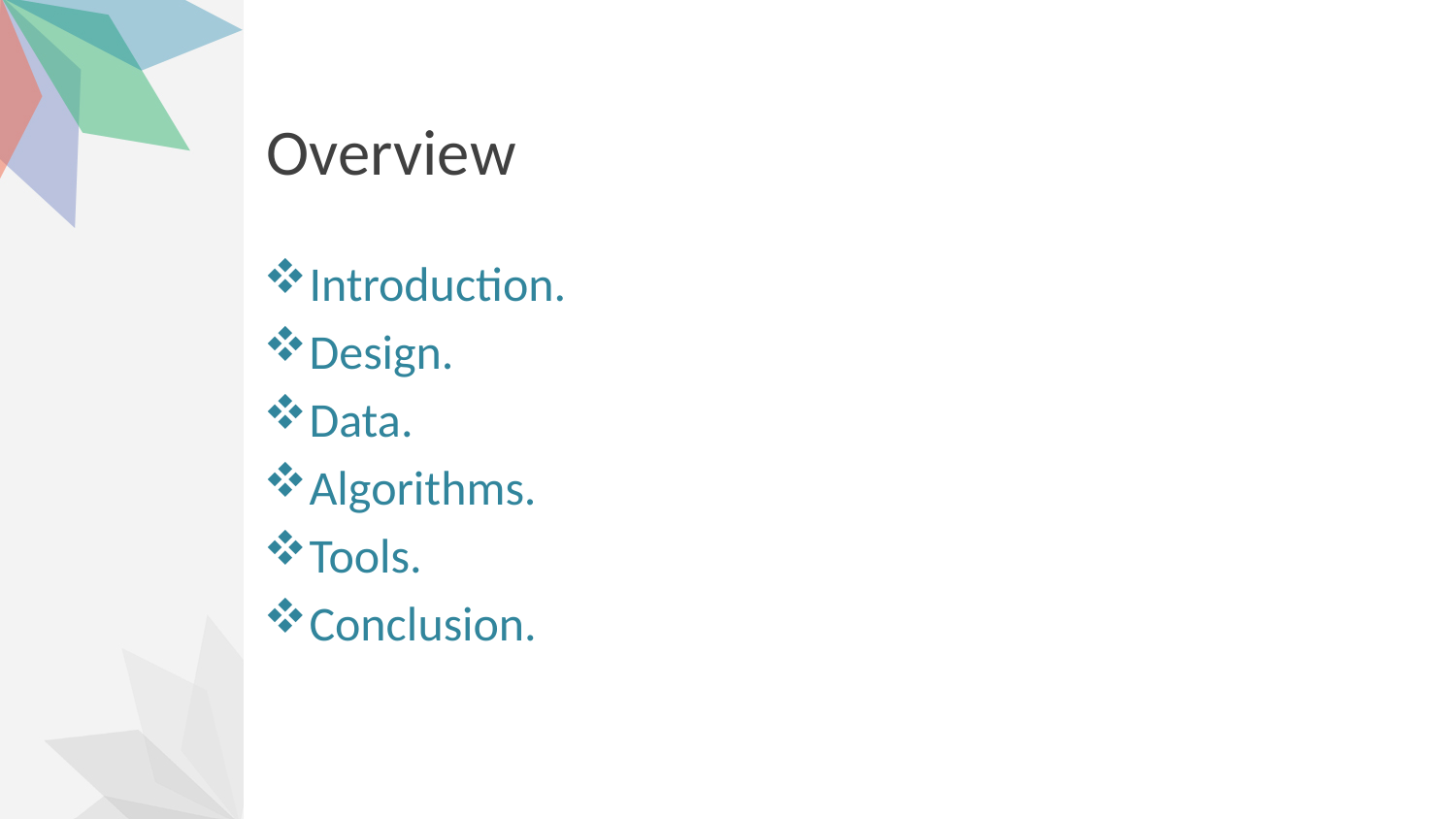

# Overview
Introduction.
Design.
Data.
Algorithms.
Tools.
Conclusion.